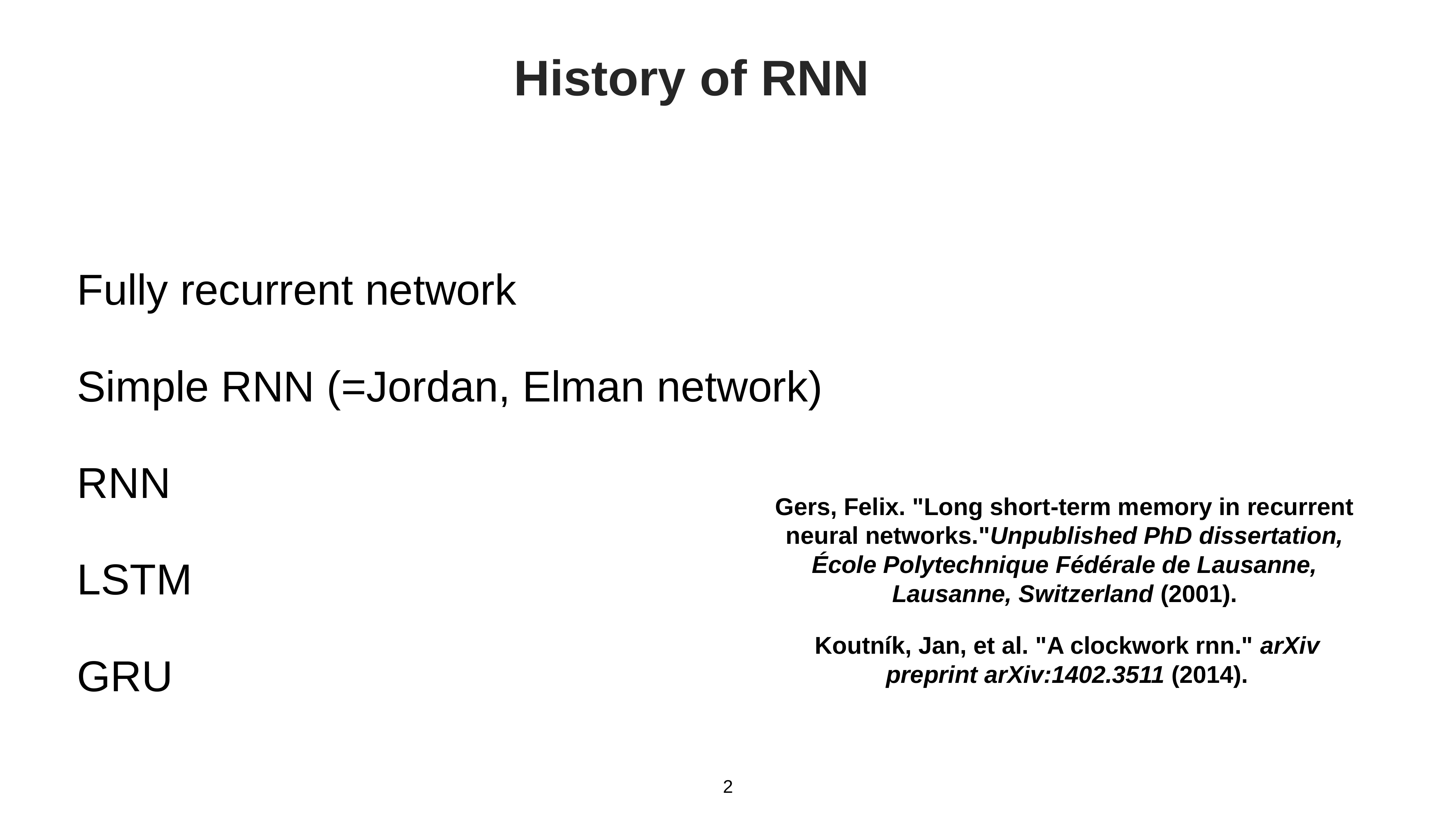

# History of RNN
Fully recurrent network
Simple RNN (=Jordan, Elman network)
RNN
LSTM
GRU
Gers, Felix. "Long short-term memory in recurrent neural networks."Unpublished PhD dissertation, École Polytechnique Fédérale de Lausanne, Lausanne, Switzerland (2001).
Koutník, Jan, et al. "A clockwork rnn." arXiv preprint arXiv:1402.3511 (2014).
2